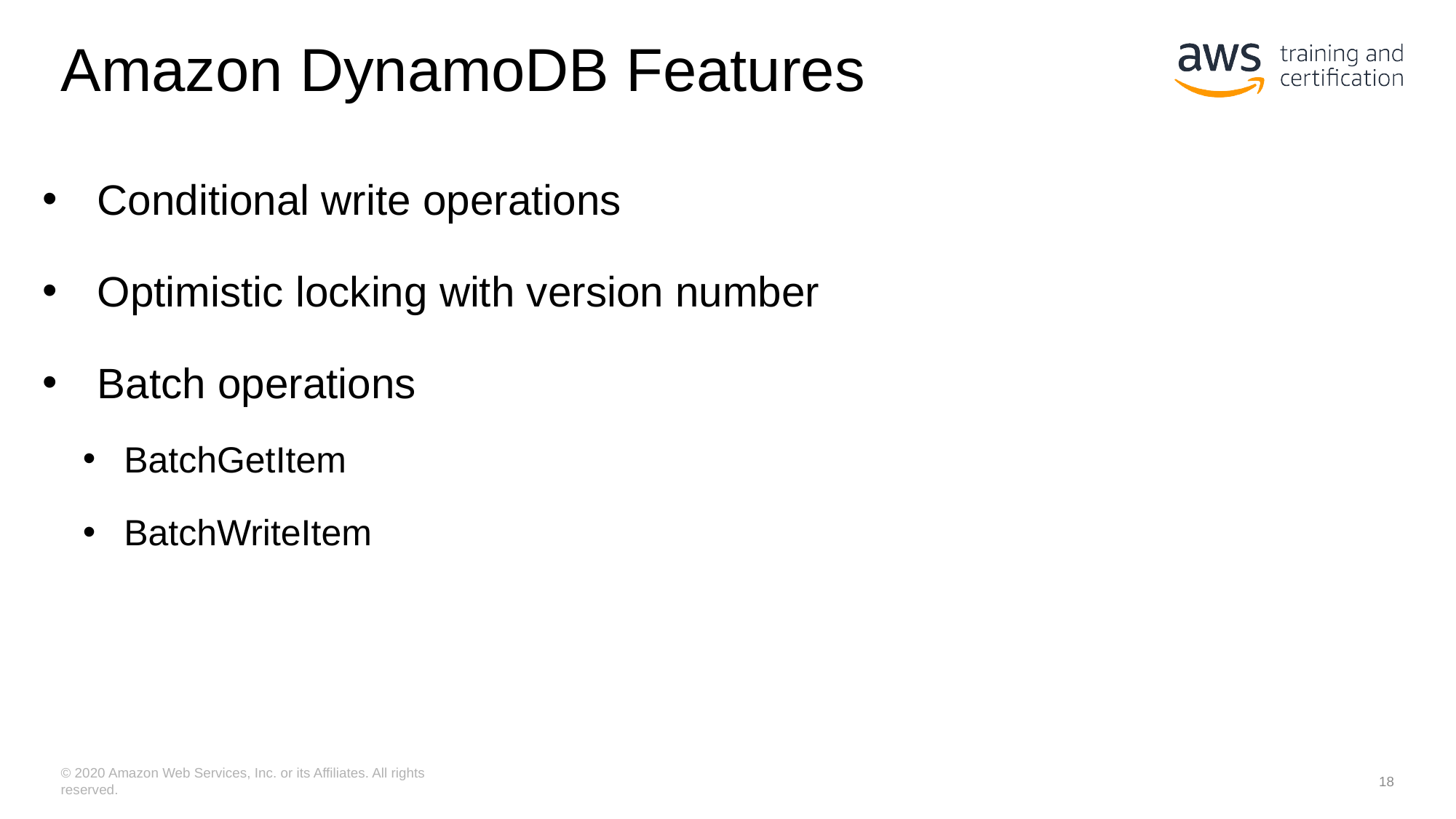

# Amazon DynamoDB Features
Conditional write operations
Optimistic locking with version number
Batch operations
BatchGetItem
BatchWriteItem
© 2020 Amazon Web Services, Inc. or its Affiliates. All rights reserved.
18